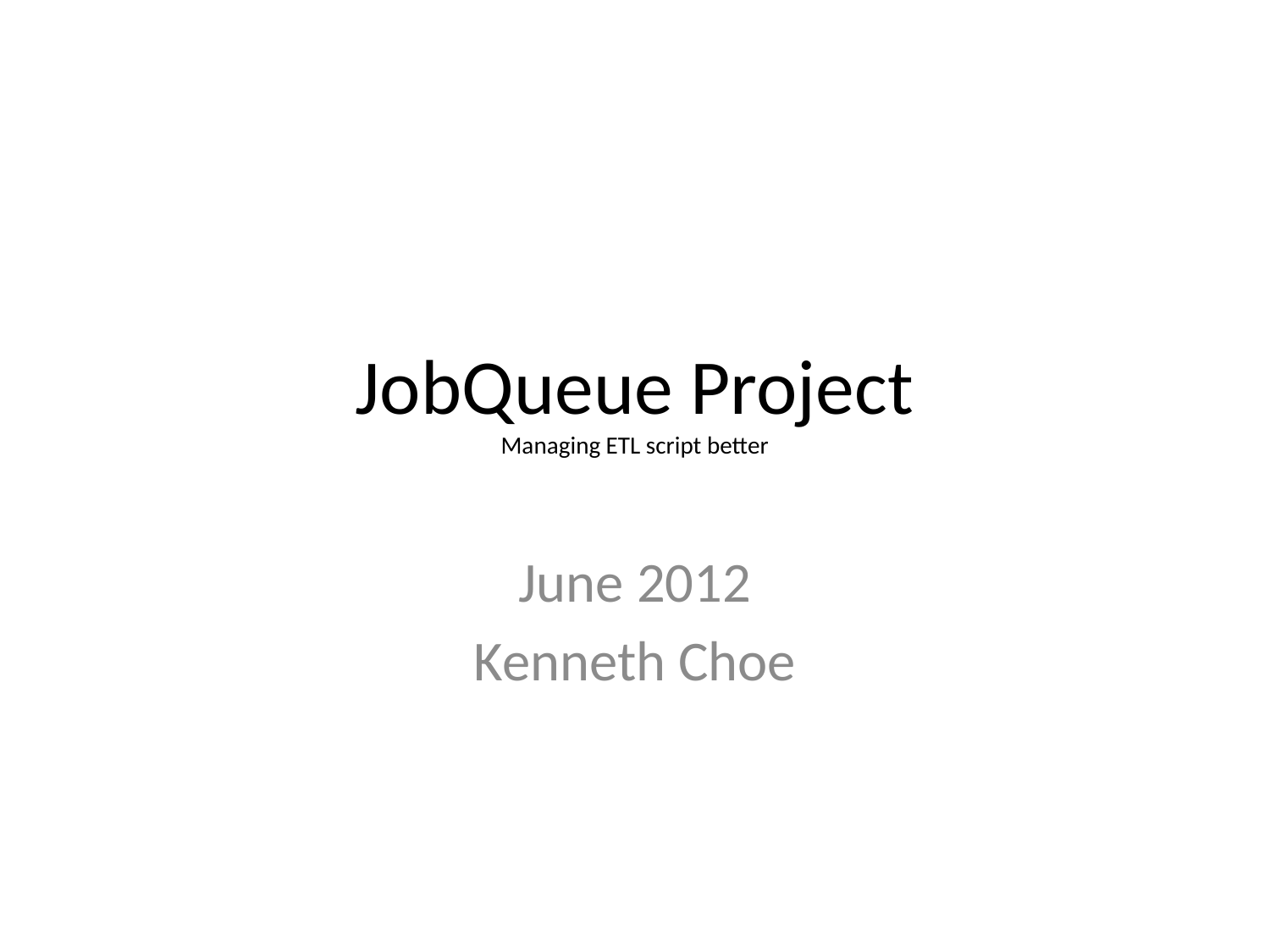

# JobQueue Project Managing ETL script better
June 2012
Kenneth Choe